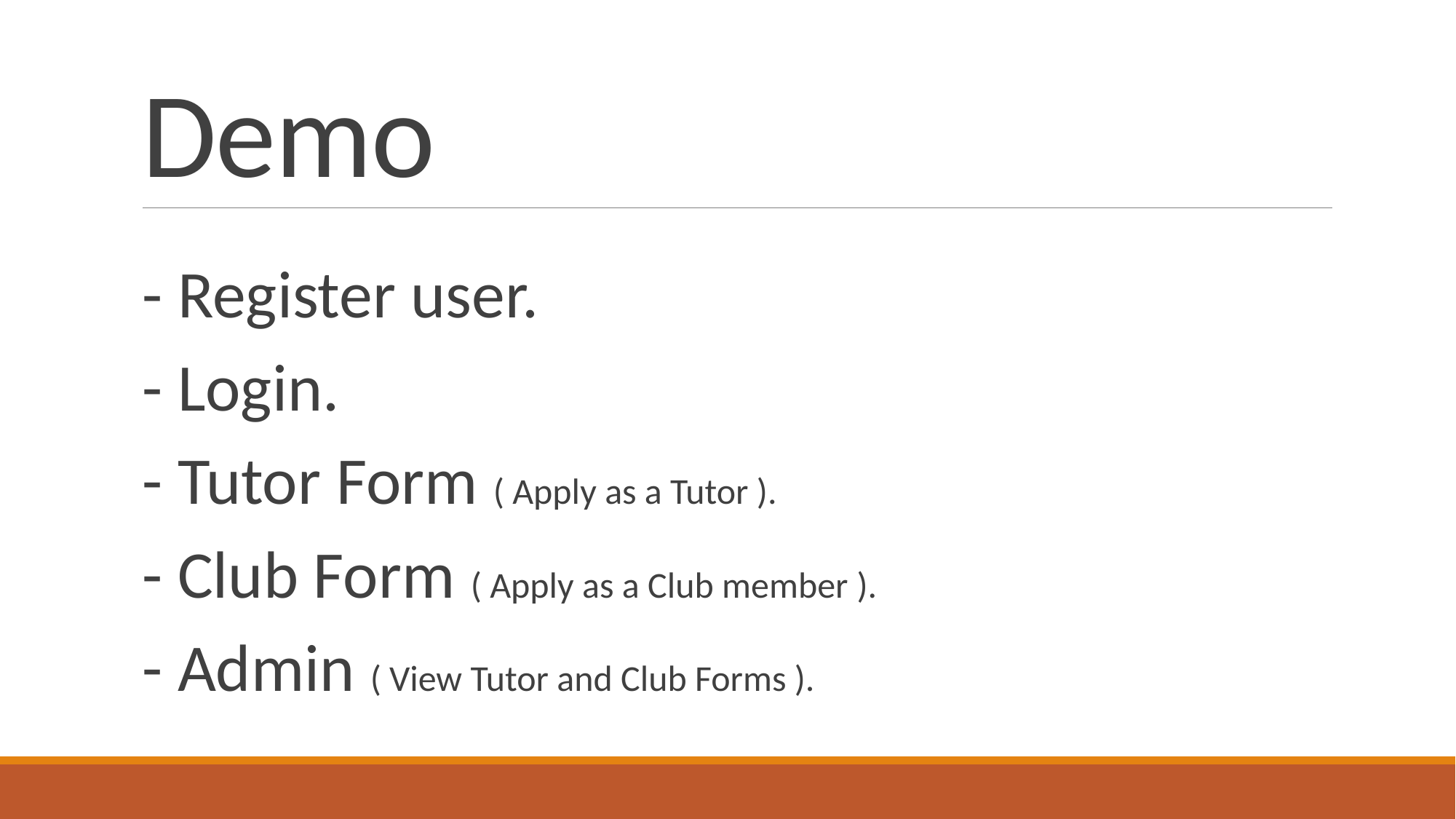

# Demo
- Register user.
- Login.
- Tutor Form ( Apply as a Tutor ).
- Club Form ( Apply as a Club member ).
- Admin ( View Tutor and Club Forms ).